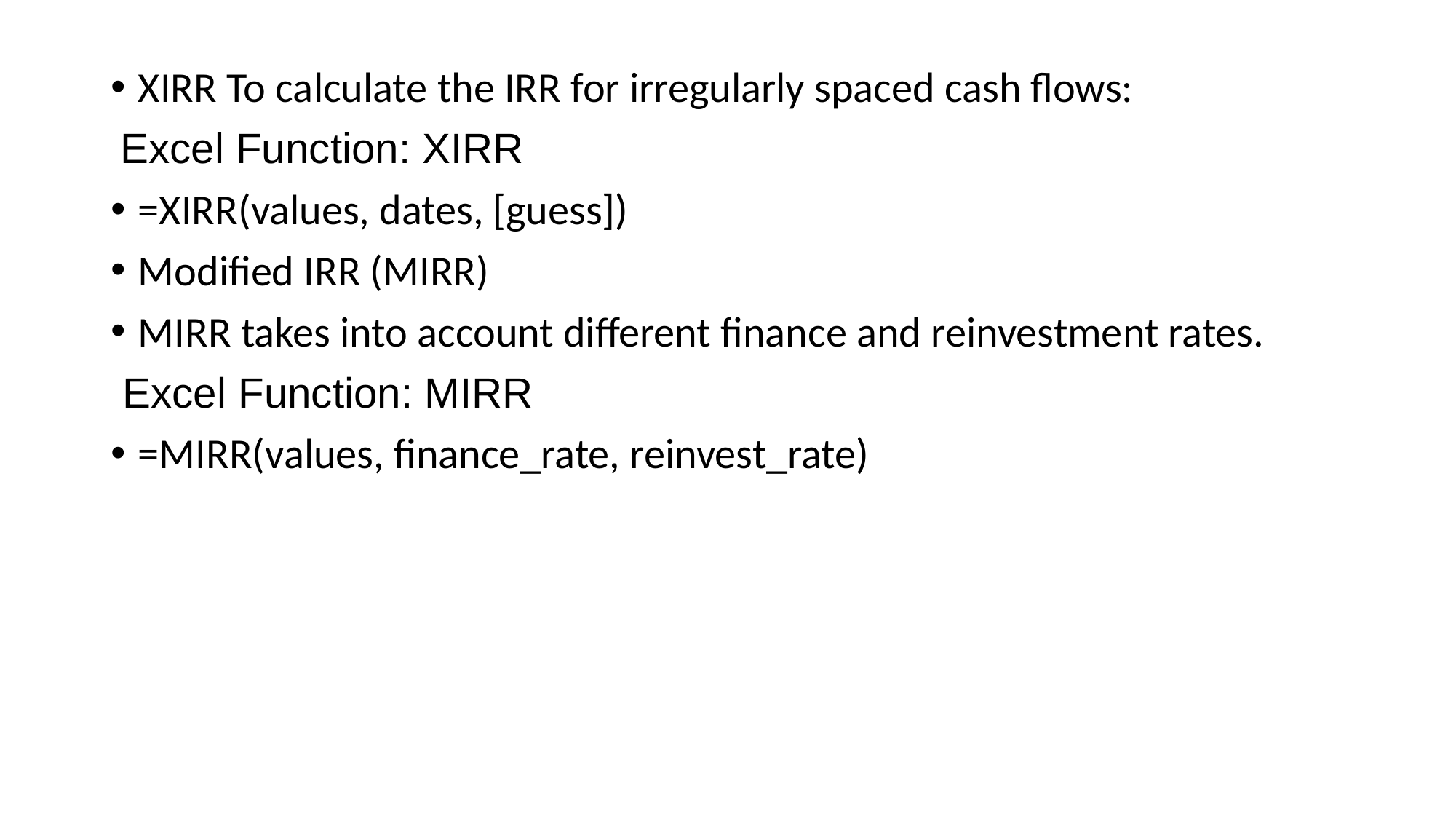

XIRR To calculate the IRR for irregularly spaced cash flows:
 Excel Function: XIRR
=XIRR(values, dates, [guess])
Modified IRR (MIRR)
MIRR takes into account different finance and reinvestment rates.
 Excel Function: MIRR
=MIRR(values, finance_rate, reinvest_rate)